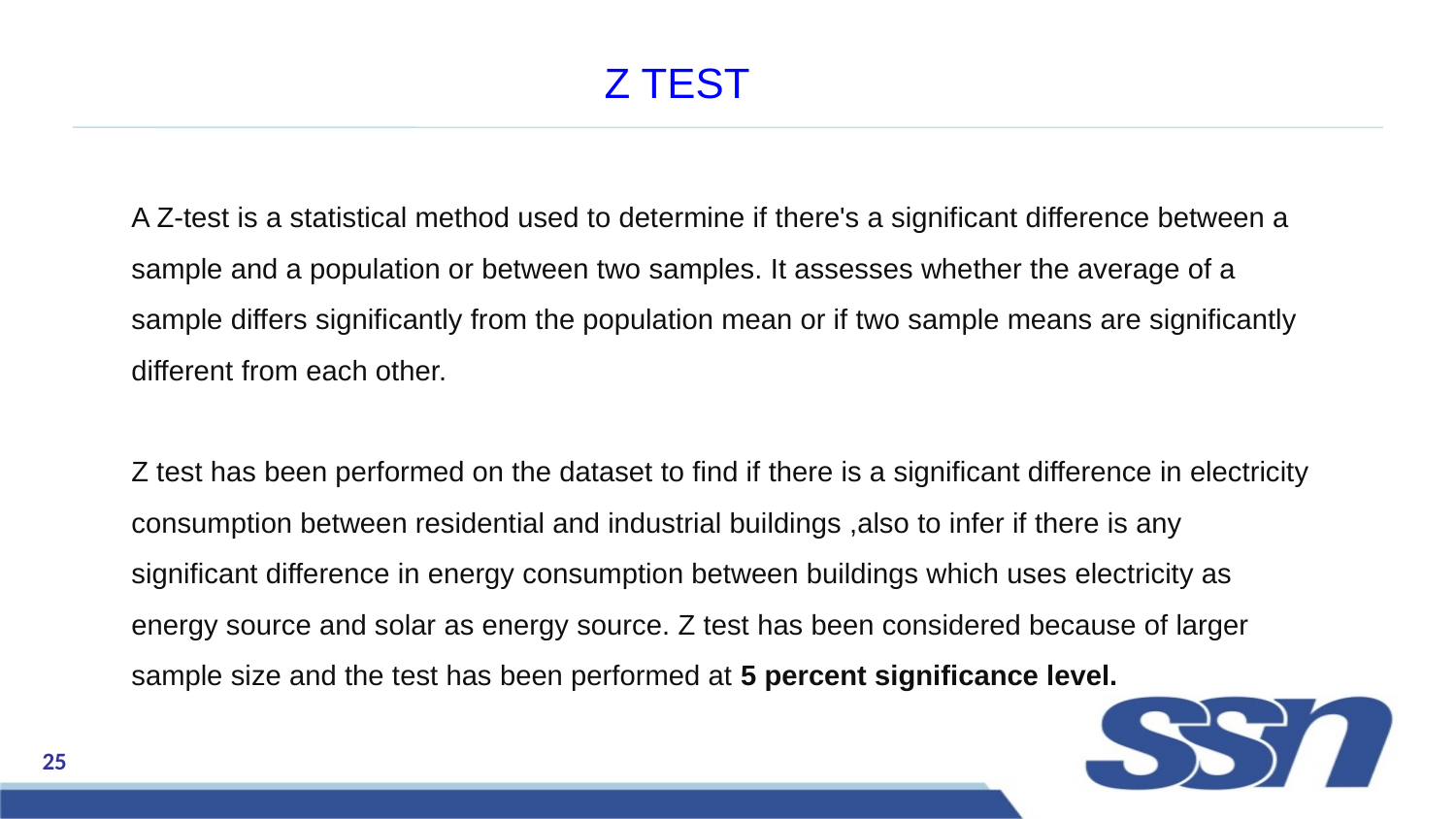

Z TEST
A Z-test is a statistical method used to determine if there's a significant difference between a sample and a population or between two samples. It assesses whether the average of a sample differs significantly from the population mean or if two sample means are significantly different from each other.

Z test has been performed on the dataset to find if there is a significant difference in electricity consumption between residential and industrial buildings ,also to infer if there is any significant difference in energy consumption between buildings which uses electricity as energy source and solar as energy source. Z test has been considered because of larger sample size and the test has been performed at 5 percent significance level.